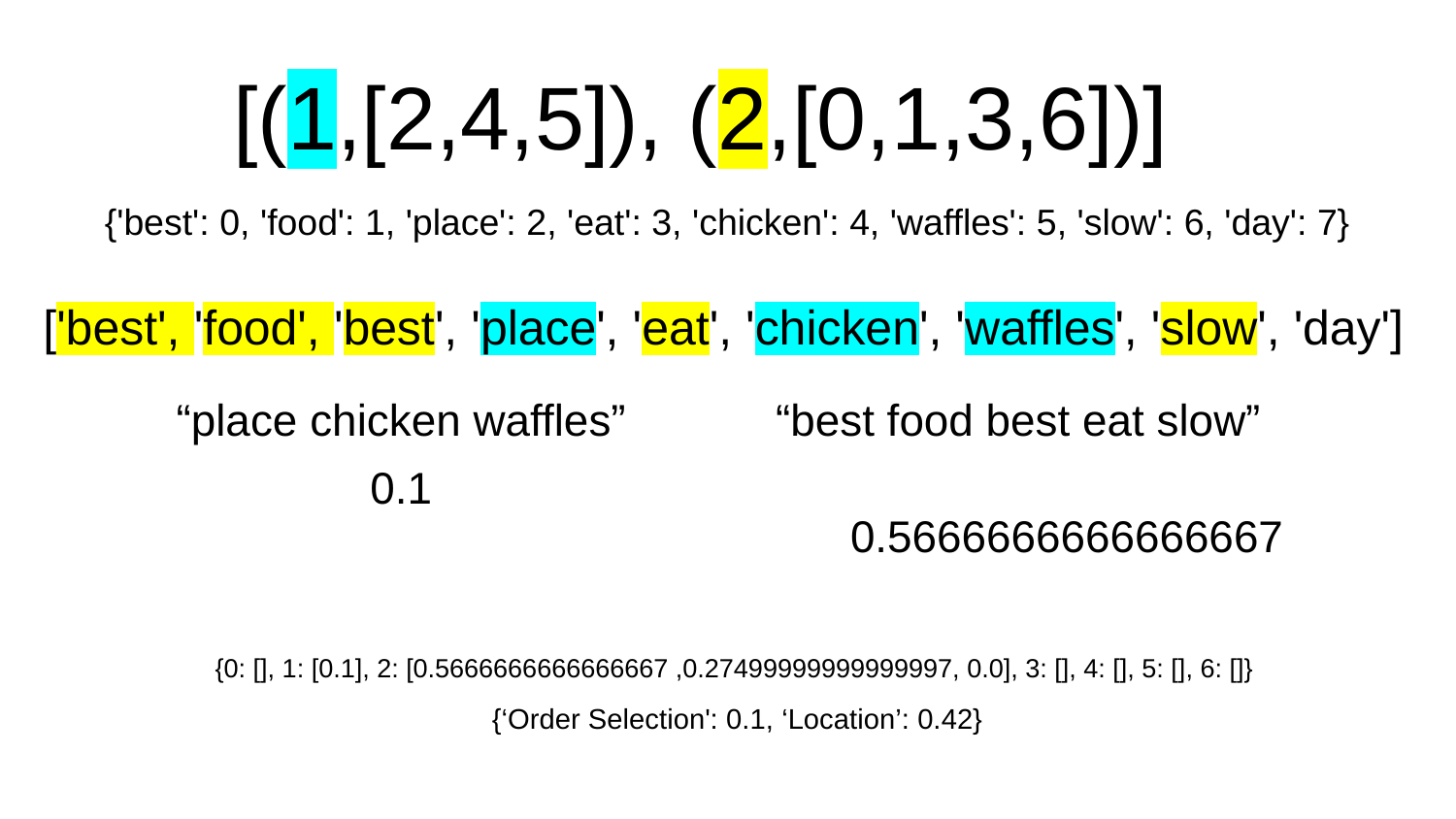

[(1,[2,4,5]), (2,[0,1,3,6])]
﻿{'best': 0, 'food': 1, 'place': 2, 'eat': 3, 'chicken': 4, 'waffles': 5, 'slow': 6, 'day': 7}

['best', 'food', 'best', 'place', 'eat', 'chicken', 'waffles', 'slow', 'day']
“place chicken waffles”
0.1

“best food best eat slow”
0.5666666666666667

{0: [], 1: [0.1], 2: [﻿0.5666666666666667 ,0.27499999999999997, 0.0], 3: [], 4: [], 5: [], 6: []} ﻿
{‘Order Selection': 0.1, ‘Location’: 0.42}